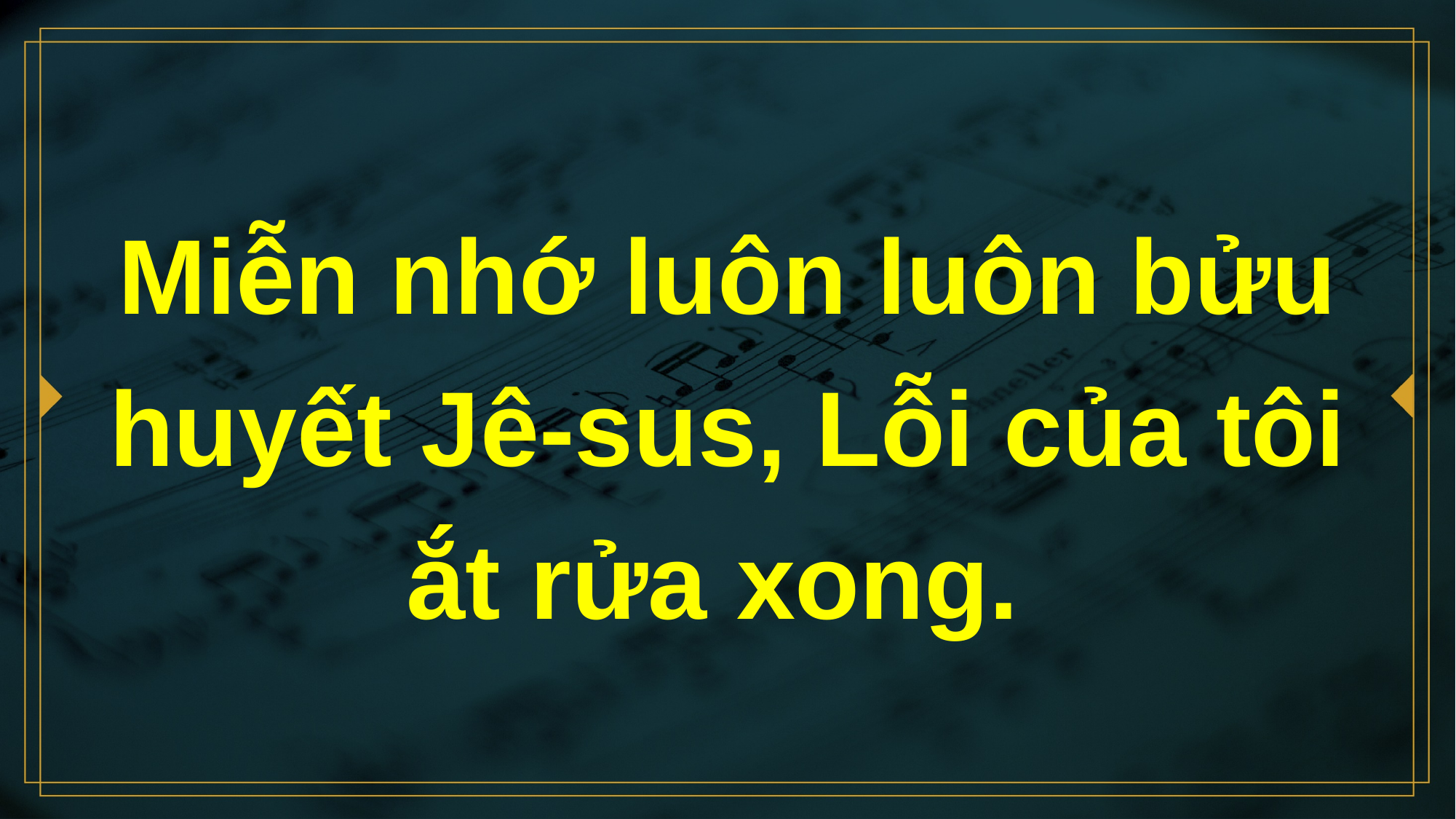

# Miễn nhớ luôn luôn bửu huyết Jê-sus, Lỗi của tôi ắt rửa xong.